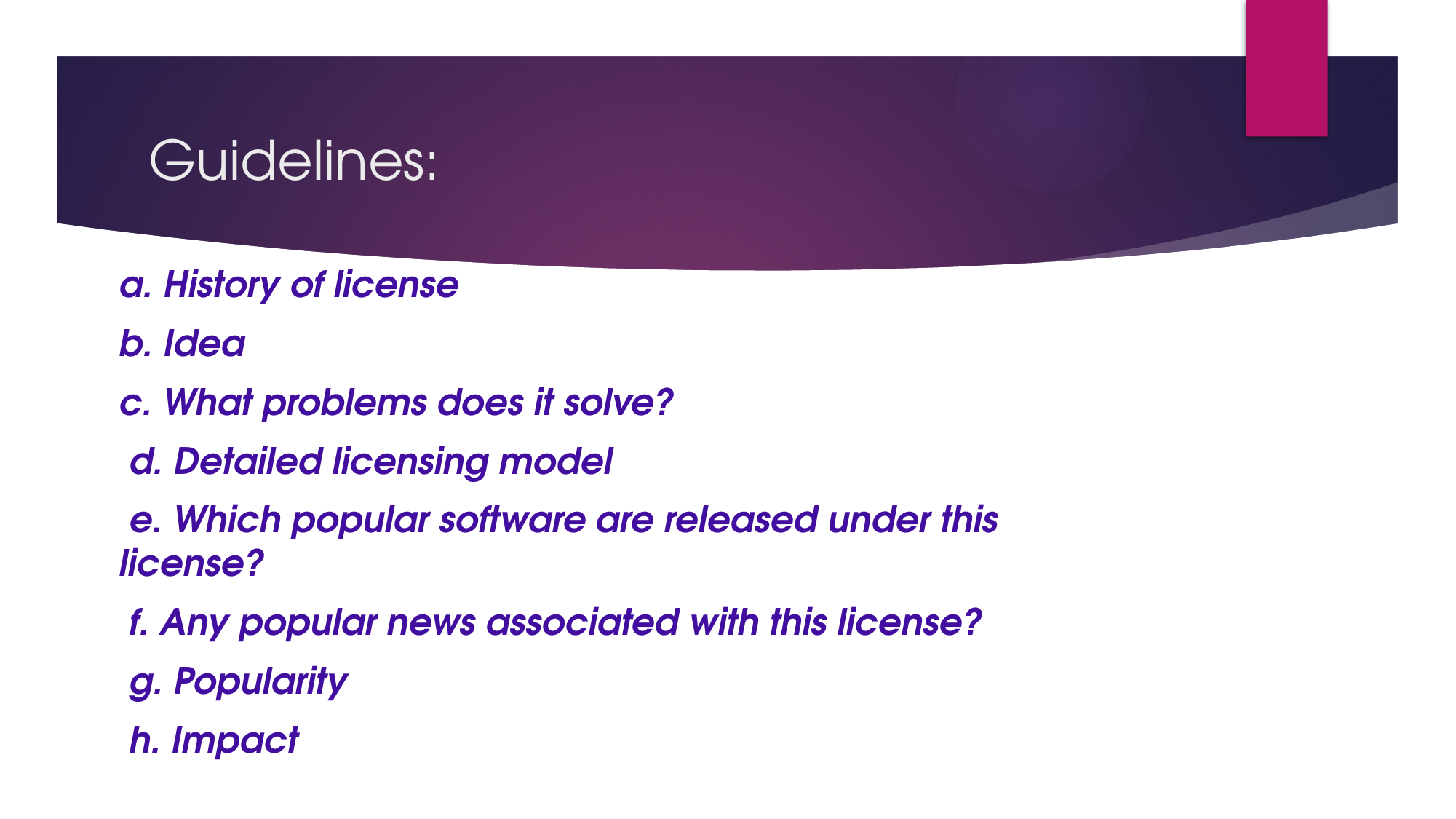

# Guidelines:
a. History of license
b. Idea
c. What problems does it solve?
 d. Detailed licensing model
 e. Which popular software are released under this license?
 f. Any popular news associated with this license?
 g. Popularity
 h. Impact